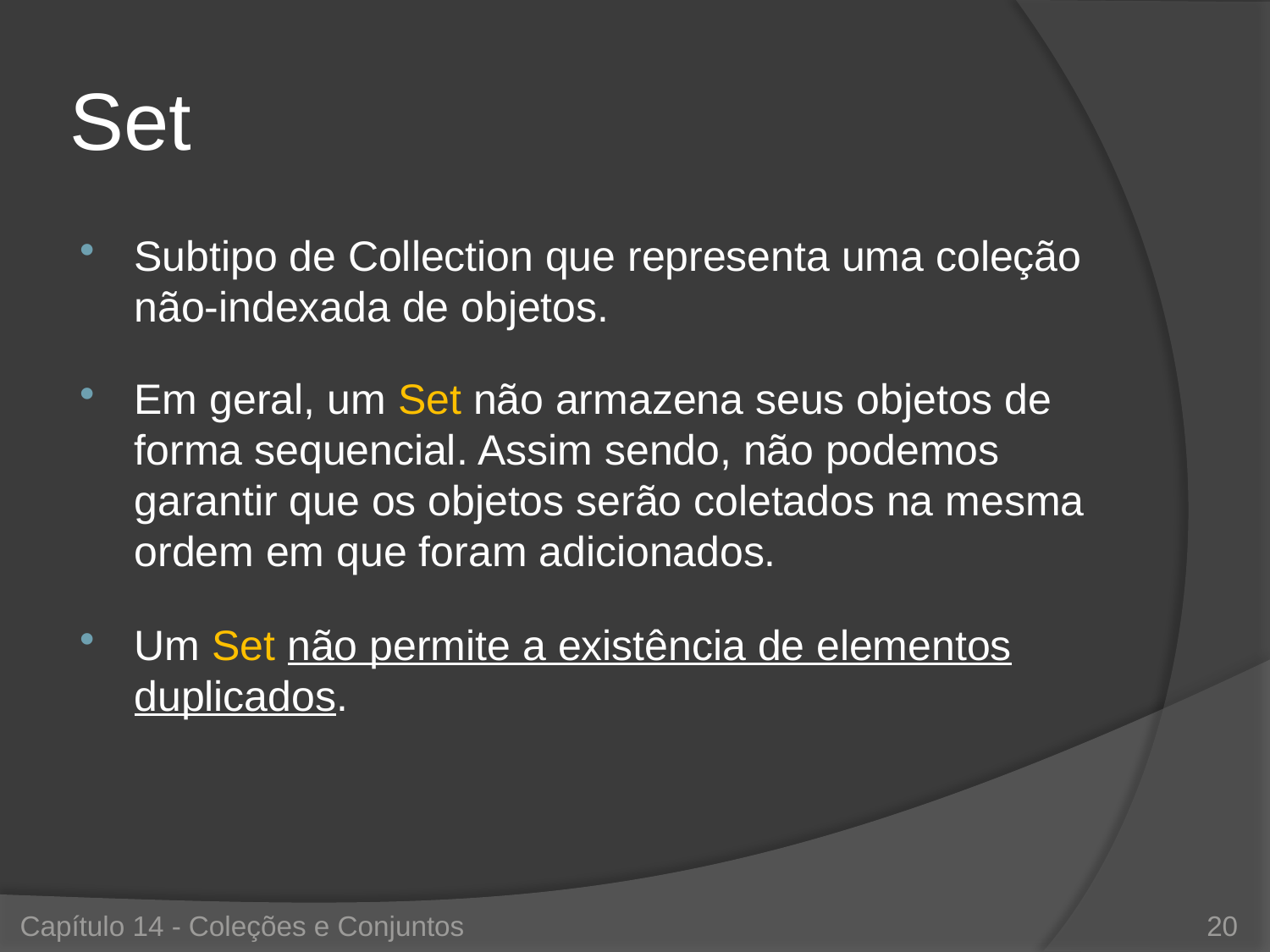

# Set
Subtipo de Collection que representa uma coleção não-indexada de objetos.
Em geral, um Set não armazena seus objetos de forma sequencial. Assim sendo, não podemos garantir que os objetos serão coletados na mesma ordem em que foram adicionados.
Um Set não permite a existência de elementos duplicados.
Capítulo 14 - Coleções e Conjuntos
20